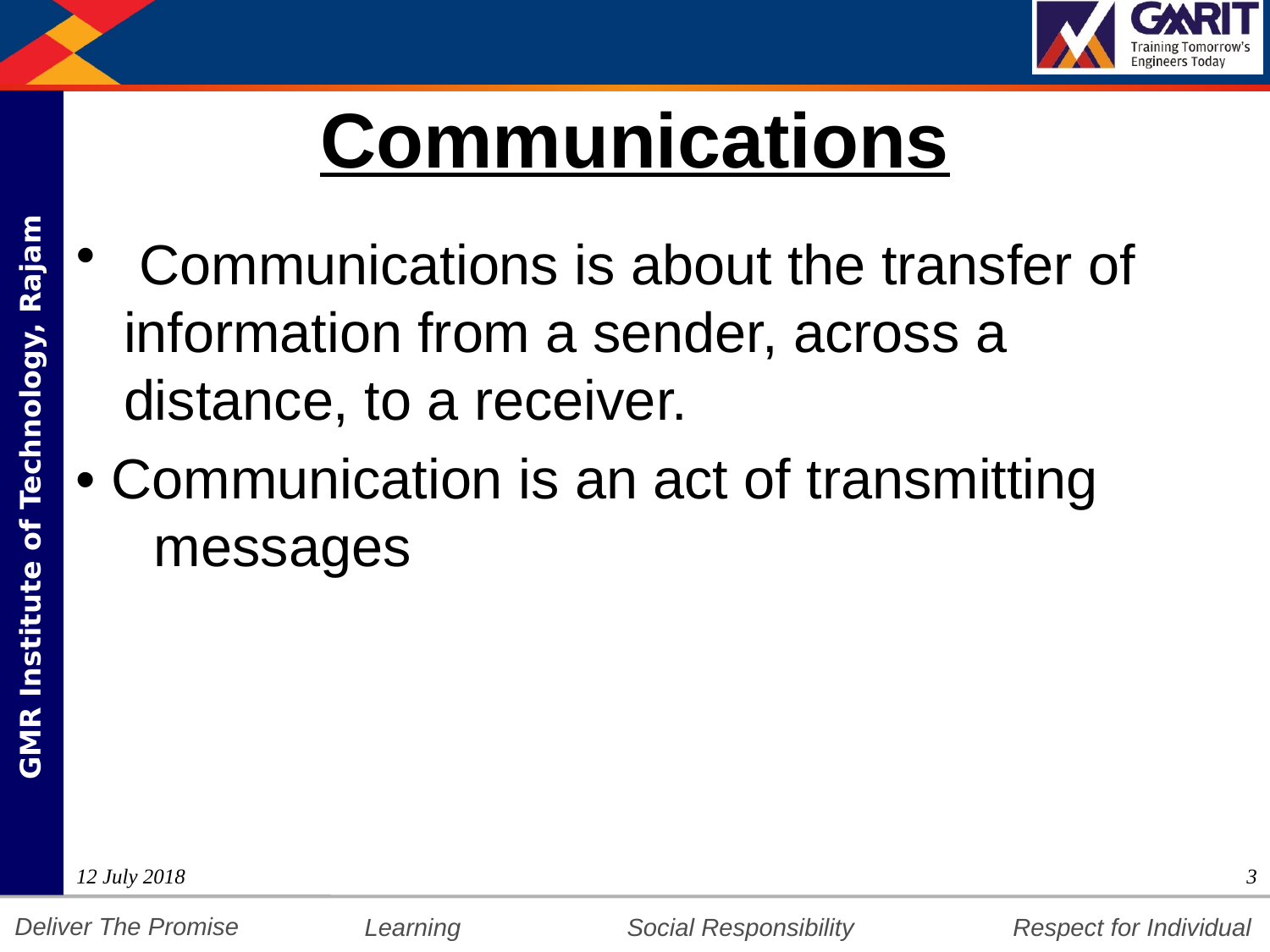

# Communications
 Communications is about the transfer of information from a sender, across a distance, to a receiver.
• Communication is an act of transmitting            messages
12 July 2018
3